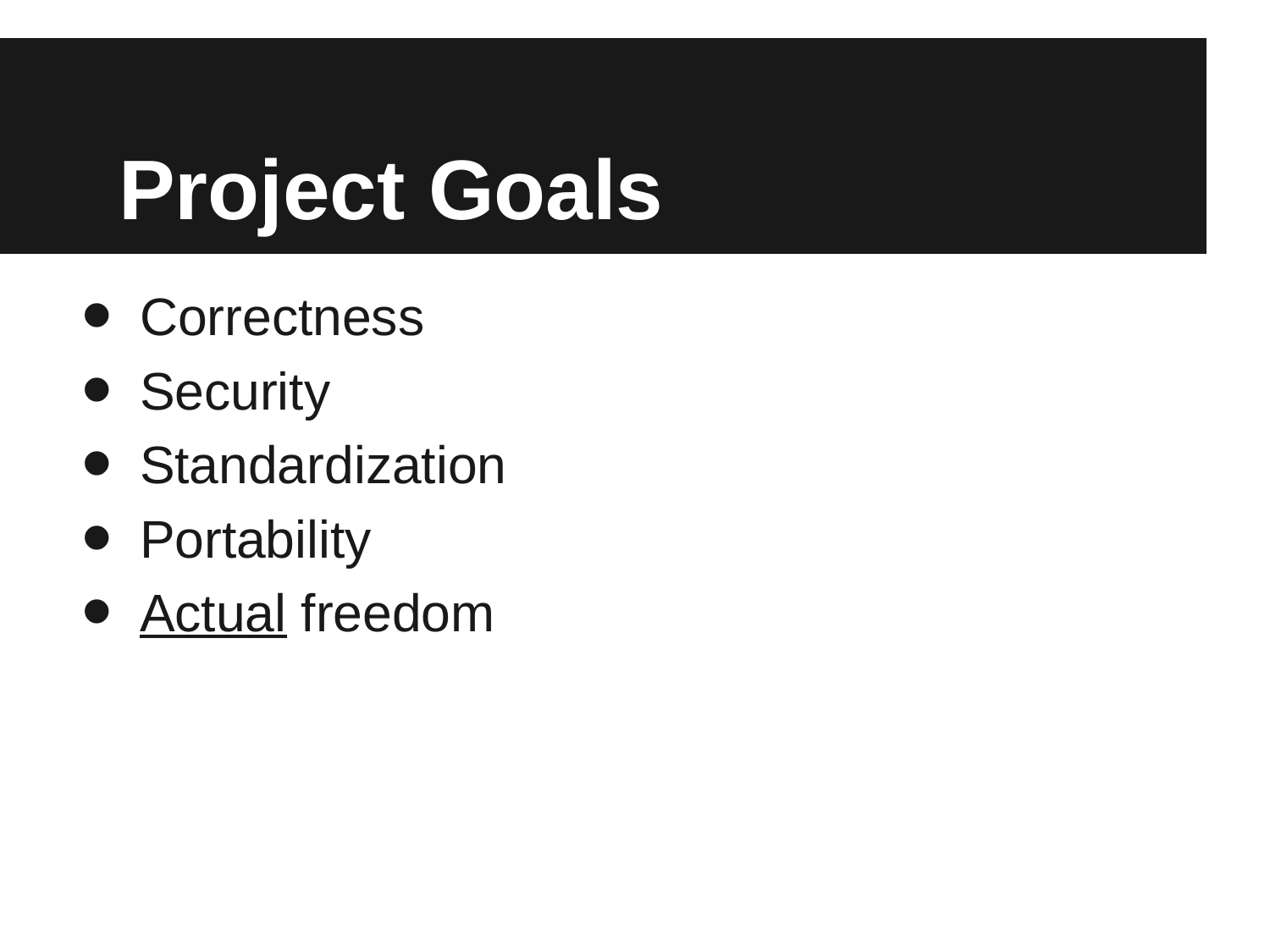

# Project Goals
Correctness
Security
Standardization
Portability
Actual freedom